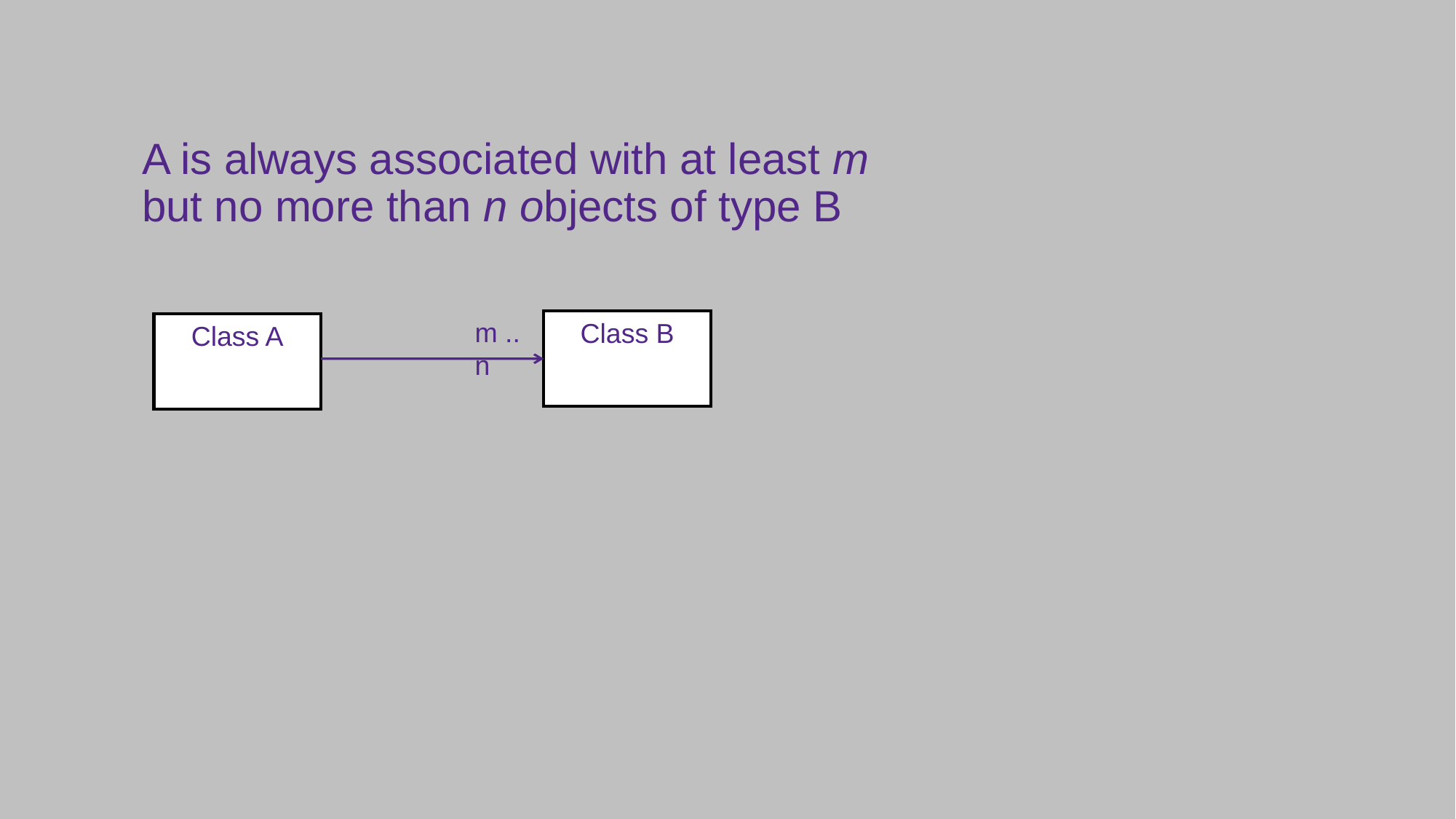

A is always associated with at least m but no more than n objects of type B
m .. n
Class B
Class A